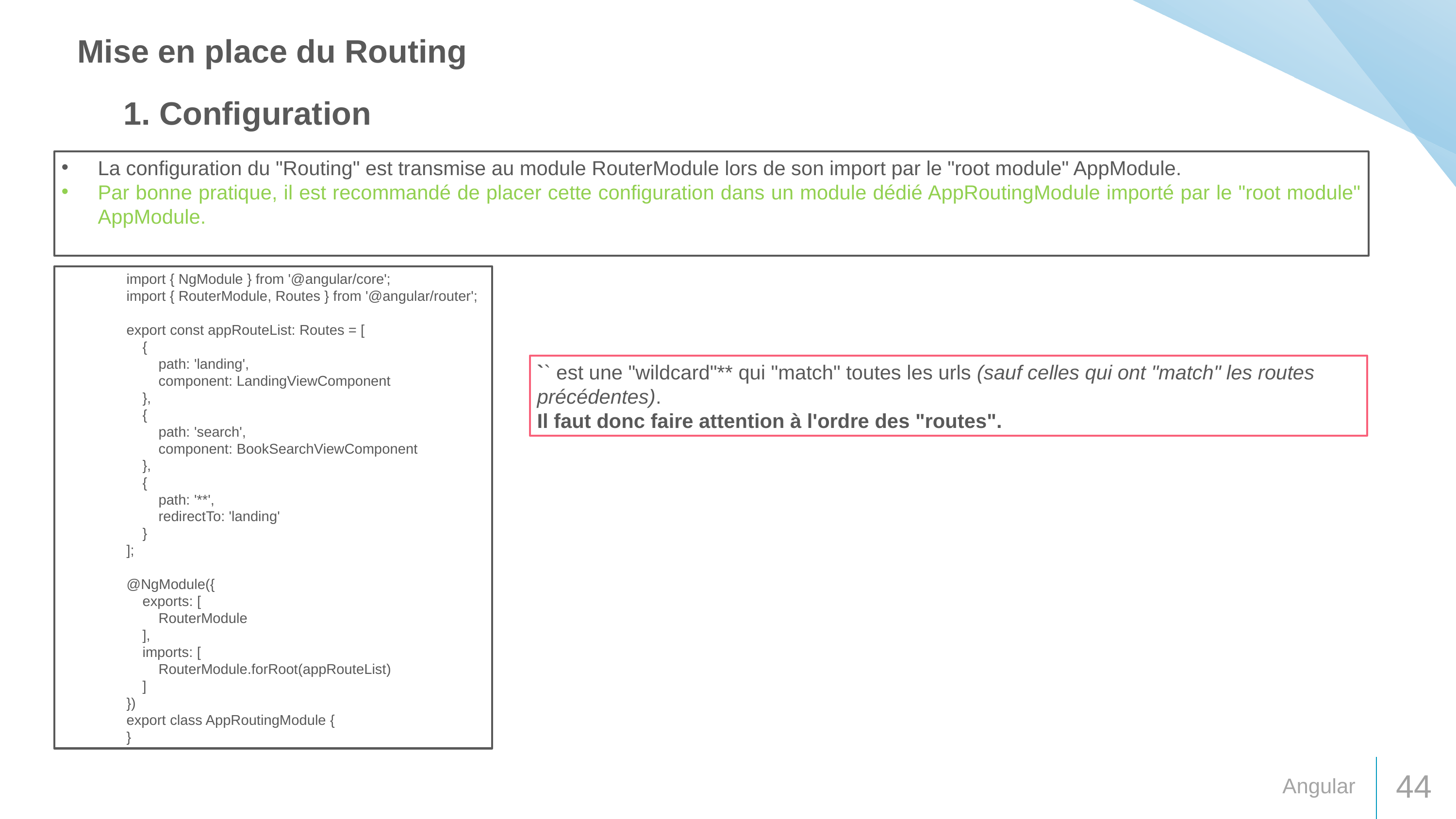

Mise en place du Routing
1. Configuration
La configuration du "Routing" est transmise au module RouterModule lors de son import par le "root module" AppModule.
Par bonne pratique, il est recommandé de placer cette configuration dans un module dédié AppRoutingModule importé par le "root module" AppModule.

import { NgModule } from '@angular/core';
import { RouterModule, Routes } from '@angular/router';

export const appRouteList: Routes = [
    {
        path: 'landing',
        component: LandingViewComponent
    },
    {
        path: 'search',
        component: BookSearchViewComponent
    },
    {
        path: '**',
        redirectTo: 'landing'
    }
];

@NgModule({
    exports: [
        RouterModule
    ],
    imports: [
        RouterModule.forRoot(appRouteList)
    ]
})
export class AppRoutingModule {
}
`` est une "wildcard"** qui "match" toutes les urls (sauf celles qui ont "match" les routes précédentes).
Il faut donc faire attention à l'ordre des "routes".
Angular
44